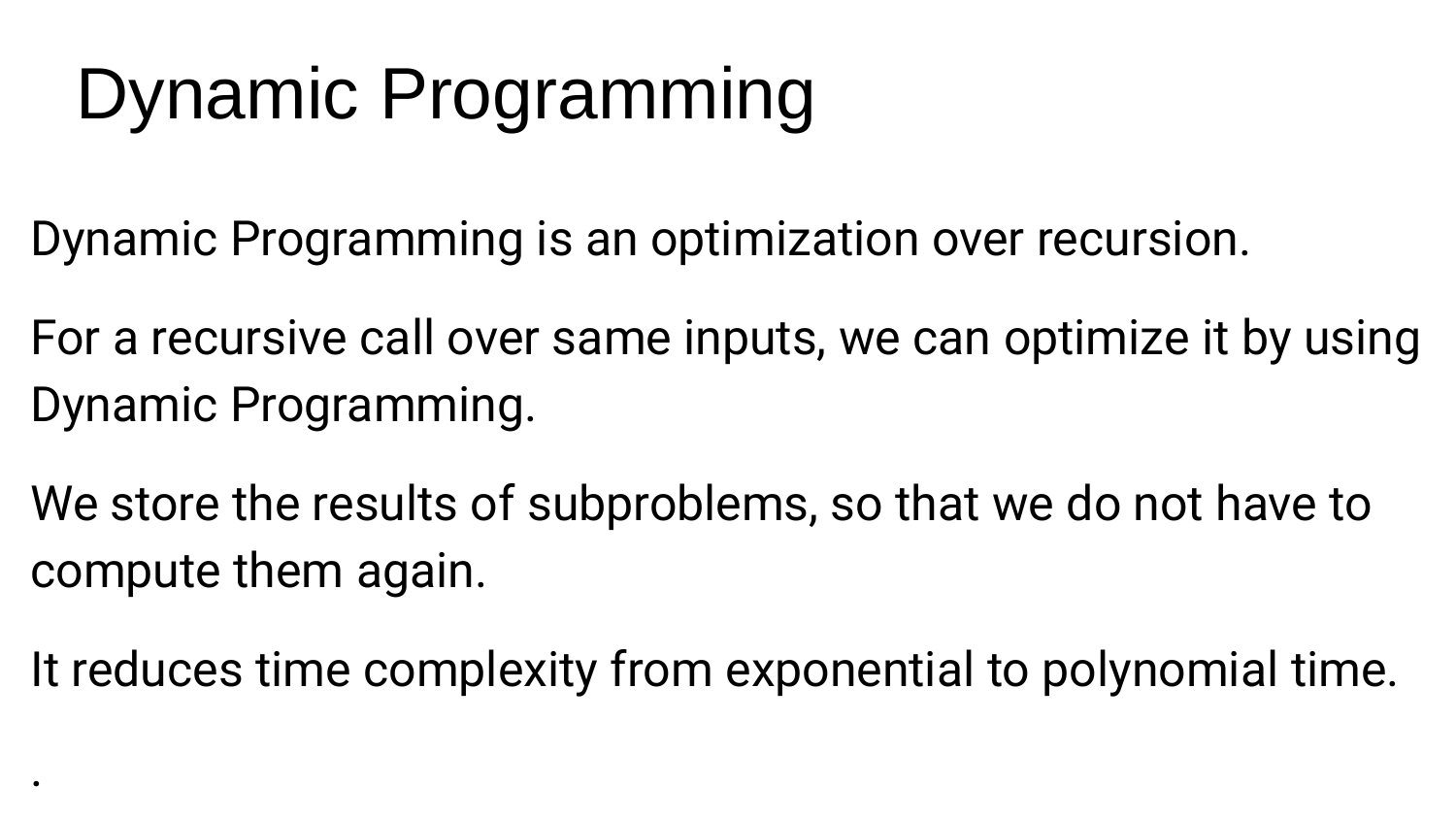

# Dynamic Programming
Dynamic Programming is an optimization over recursion.
For a recursive call over same inputs, we can optimize it by using Dynamic Programming.
We store the results of subproblems, so that we do not have to compute them again.
It reduces time complexity from exponential to polynomial time.
.